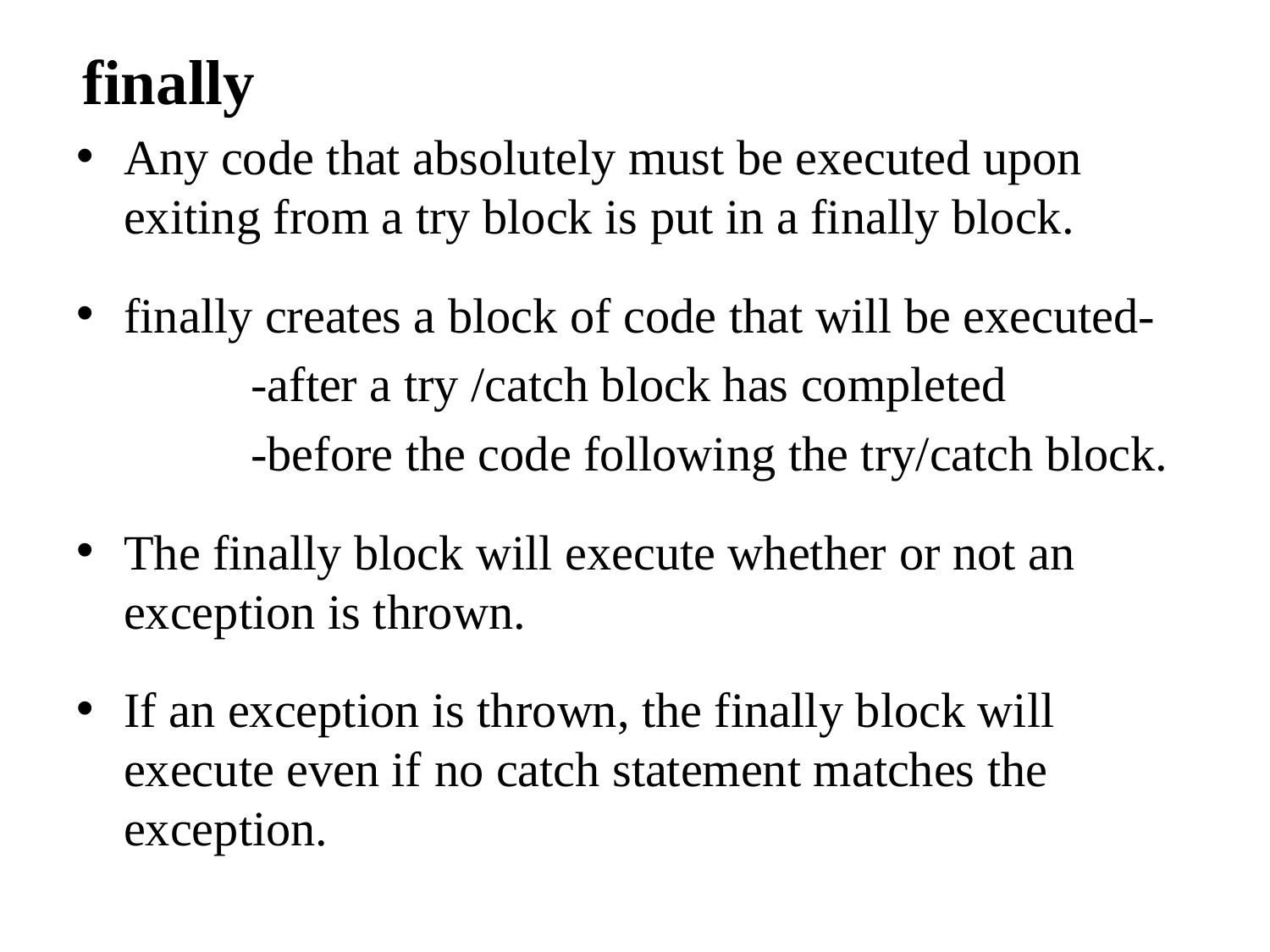

# finally
Any code that absolutely must be executed upon exiting from a try block is put in a finally block.

finally creates a block of code that will be executed-
		-after a try /catch block has completed
		-before the code following the try/catch block.

The finally block will execute whether or not an exception is thrown.

If an exception is thrown, the finally block will execute even if no catch statement matches the exception.